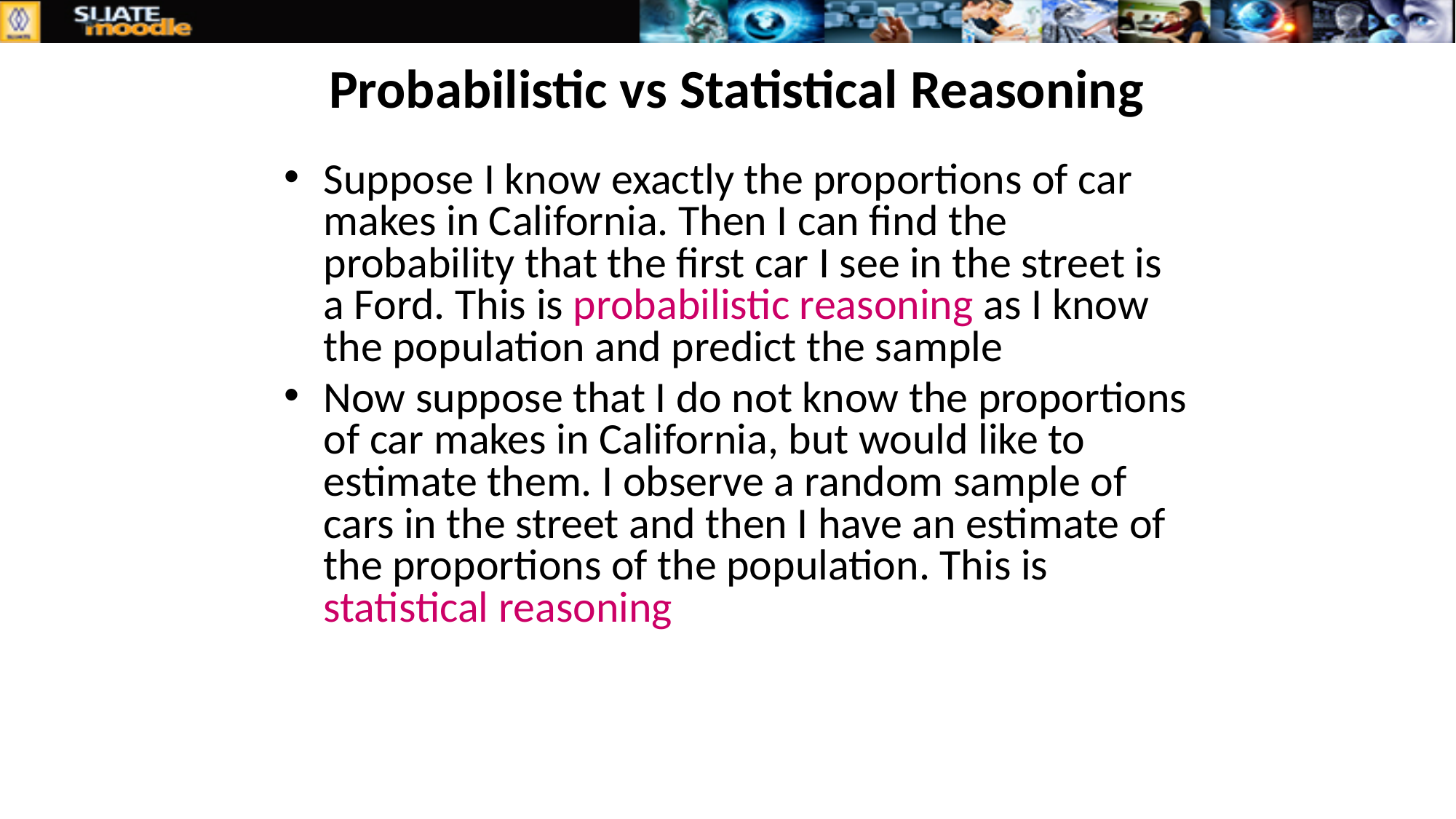

# Probabilistic vs Statistical Reasoning
Suppose I know exactly the proportions of car makes in California. Then I can find the probability that the first car I see in the street is a Ford. This is probabilistic reasoning as I know the population and predict the sample
Now suppose that I do not know the proportions of car makes in California, but would like to estimate them. I observe a random sample of cars in the street and then I have an estimate of the proportions of the population. This is statistical reasoning